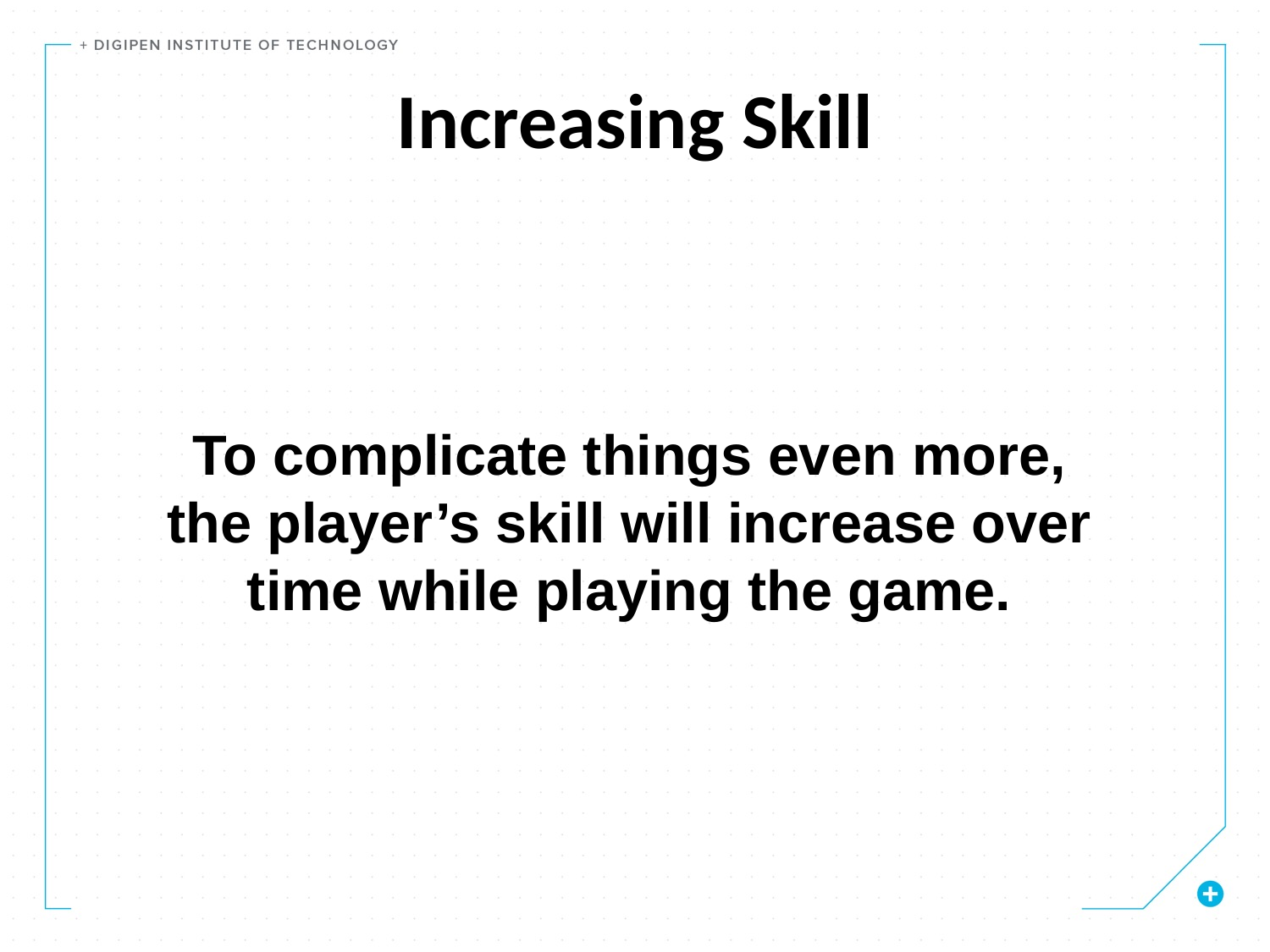

Increasing Skill
To complicate things even more,
the player’s skill will increase over time while playing the game.